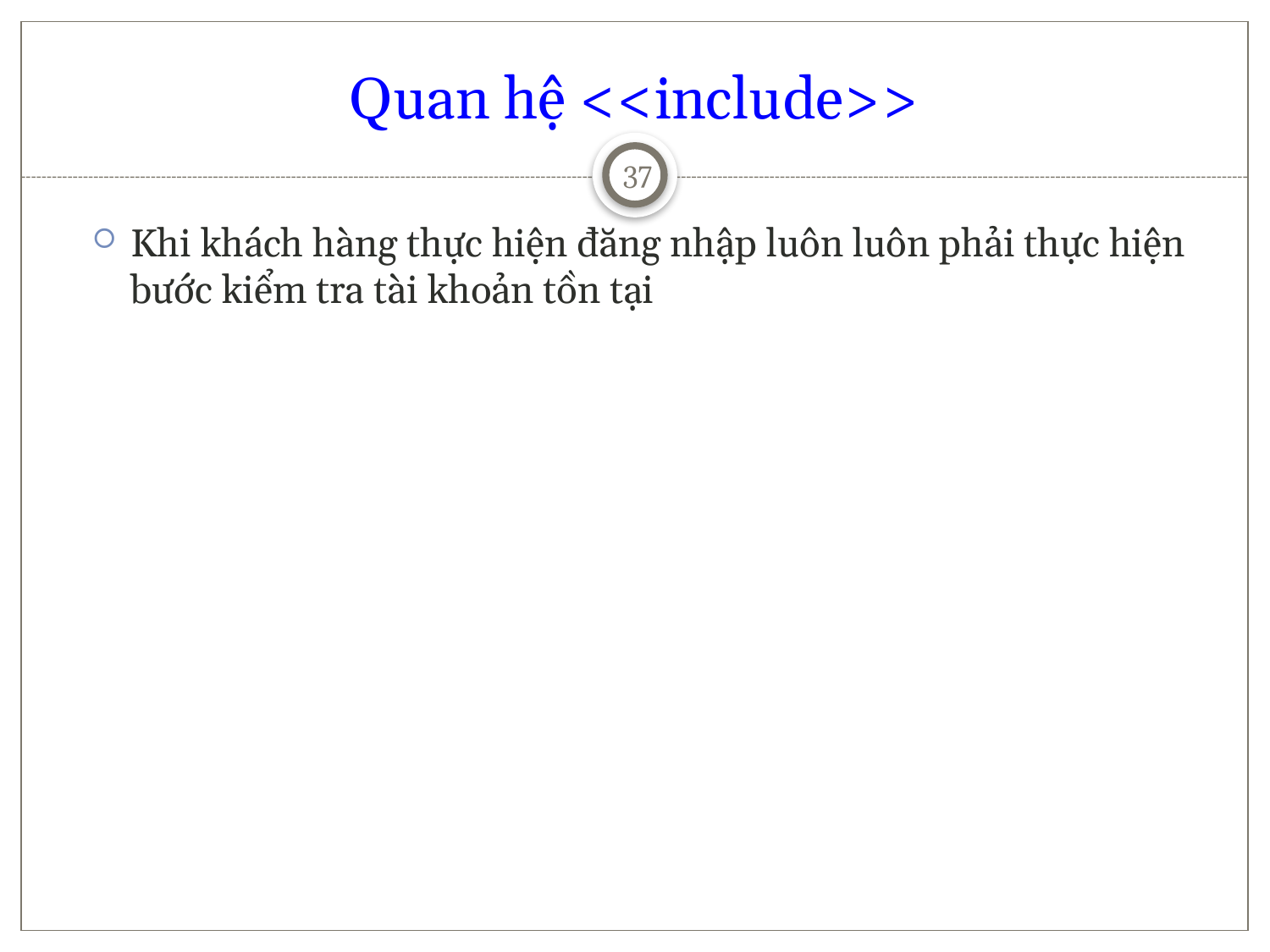

# Quan hệ <<include>>
37
Khi khách hàng thực hiện đăng nhập luôn luôn phải thực hiện bước kiểm tra tài khoản tồn tại